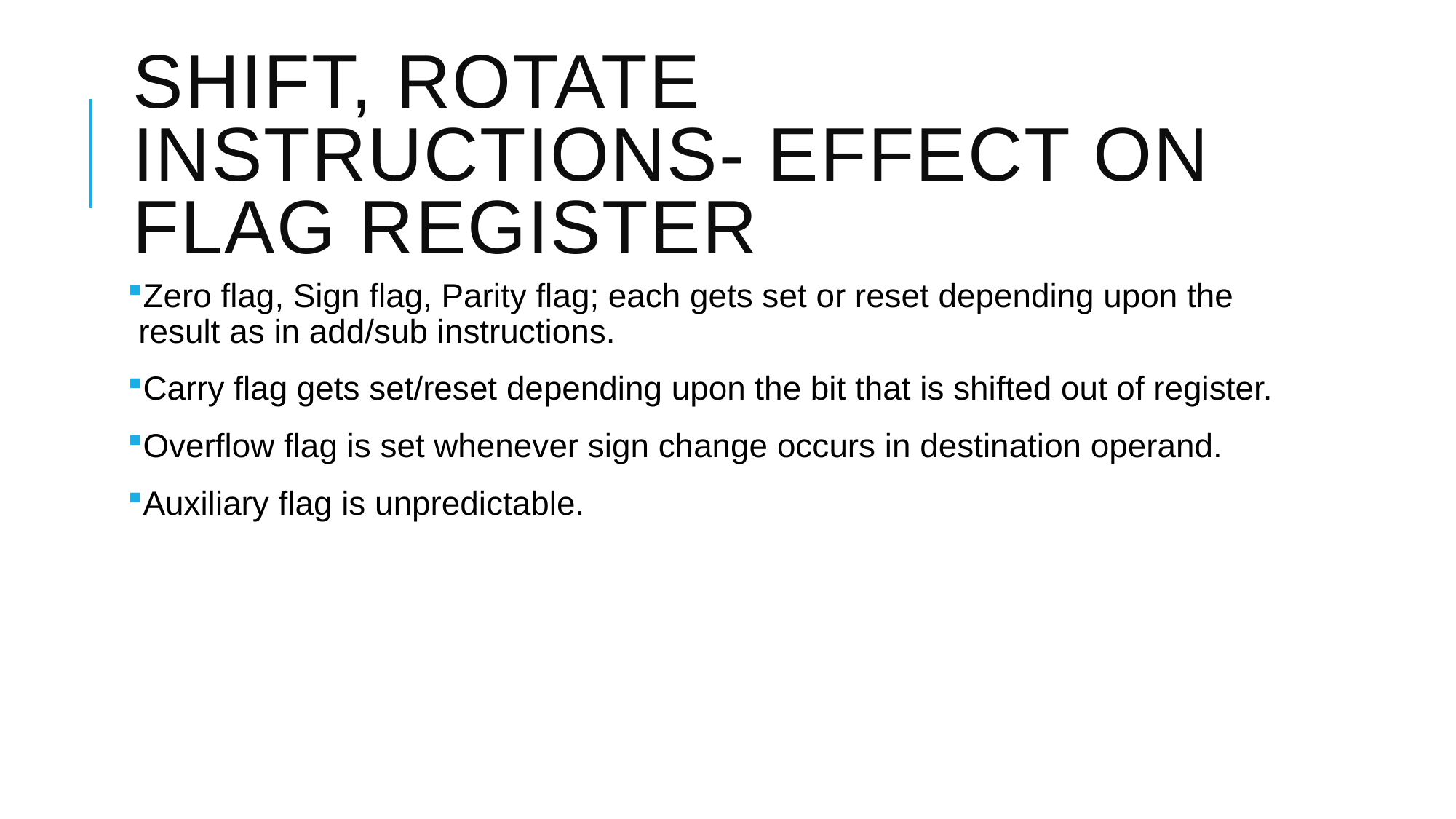

# Shift, Rotate instructions- Effect on flag register
Zero flag, Sign flag, Parity flag; each gets set or reset depending upon the result as in add/sub instructions.
Carry flag gets set/reset depending upon the bit that is shifted out of register.
Overflow flag is set whenever sign change occurs in destination operand.
Auxiliary flag is unpredictable.